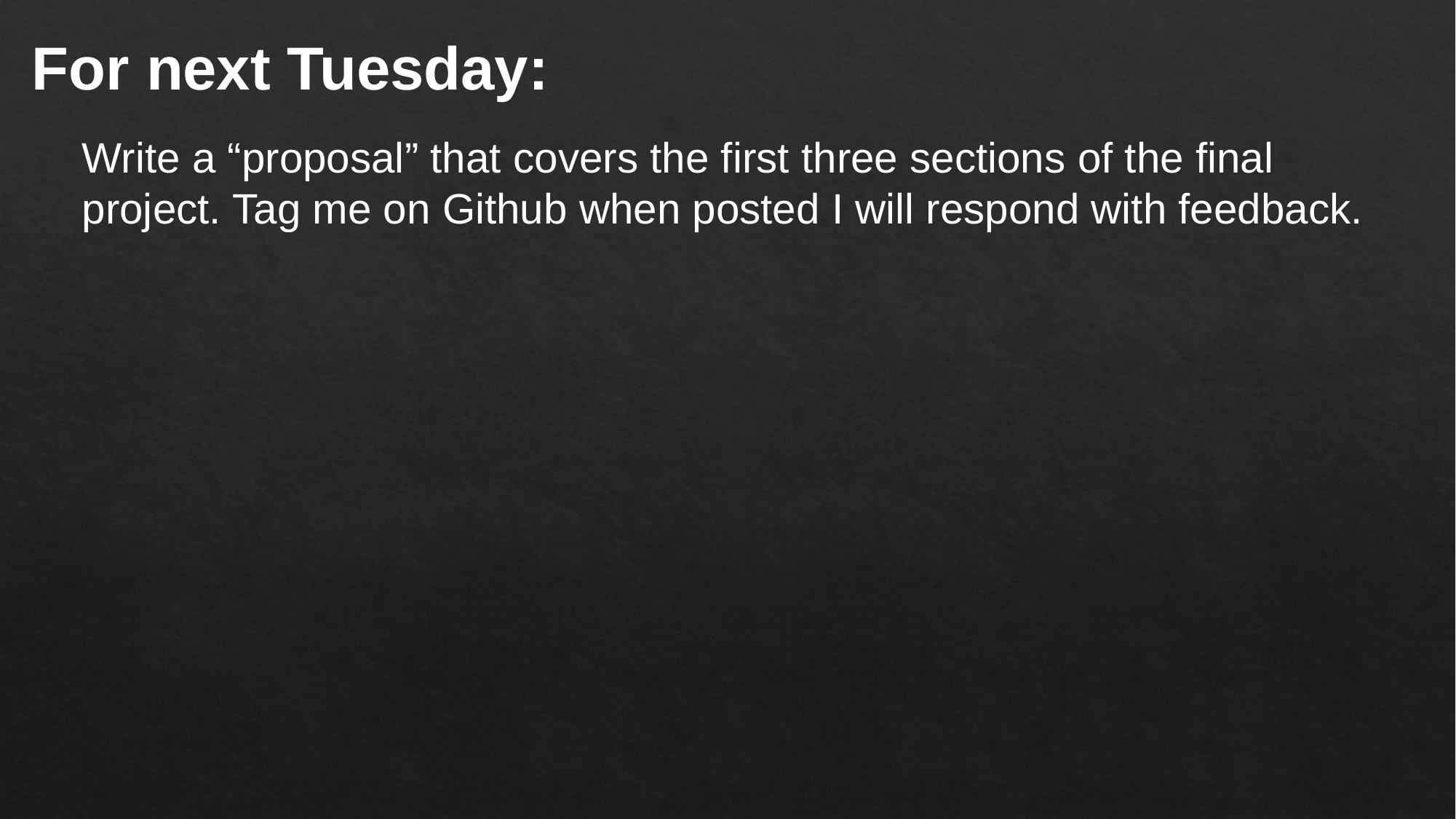

For next Tuesday:
Write a “proposal” that covers the first three sections of the final project. Tag me on Github when posted I will respond with feedback.